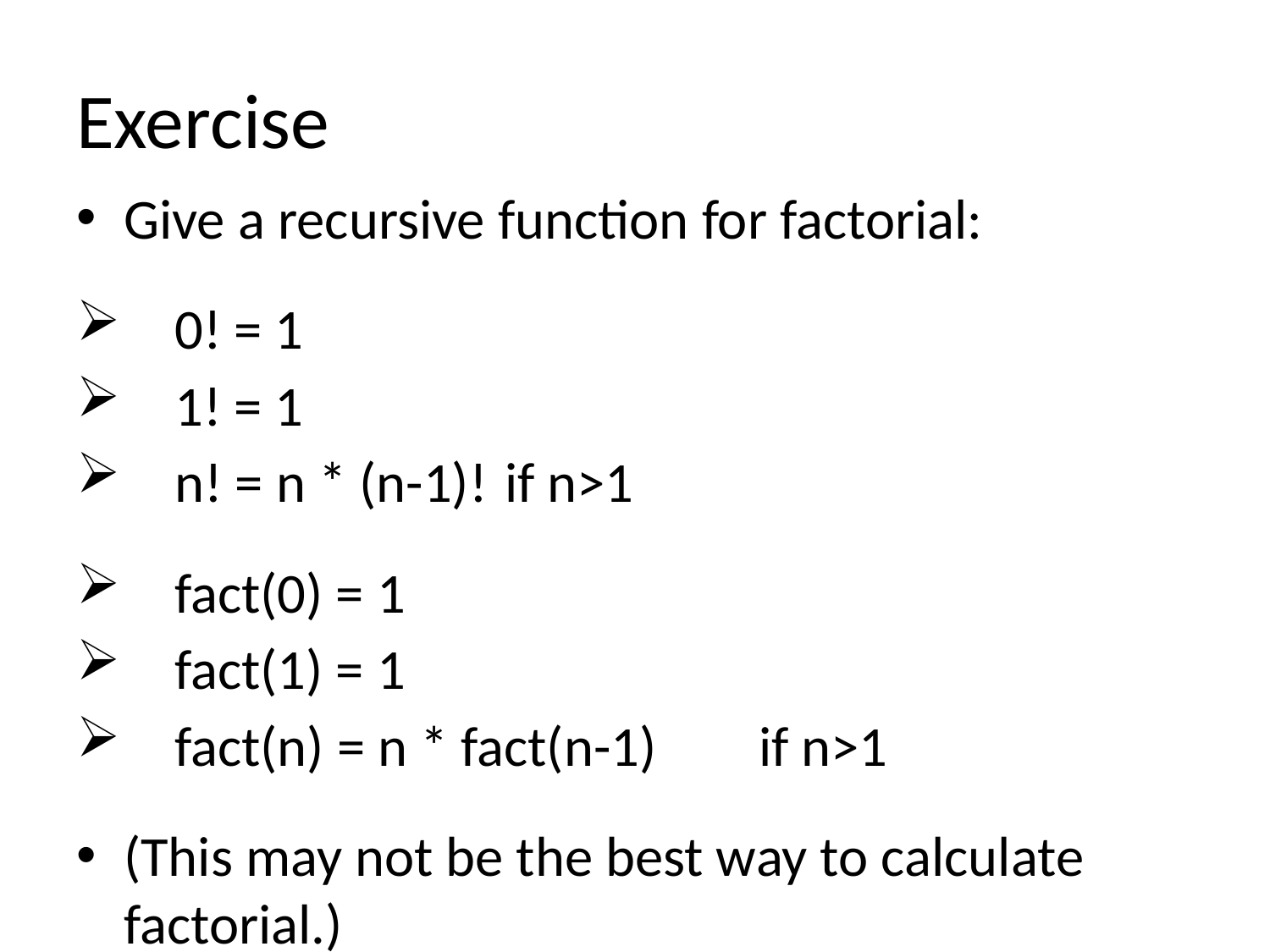

# Exercise
Give a recursive function for factorial:

    0! = 1
    1! = 1
    n! = n * (n-1)! 	if n>1

    fact(0) = 1
    fact(1) = 1
    fact(n) = n * fact(n-1) 	if n>1

(This may not be the best way to calculate factorial.)